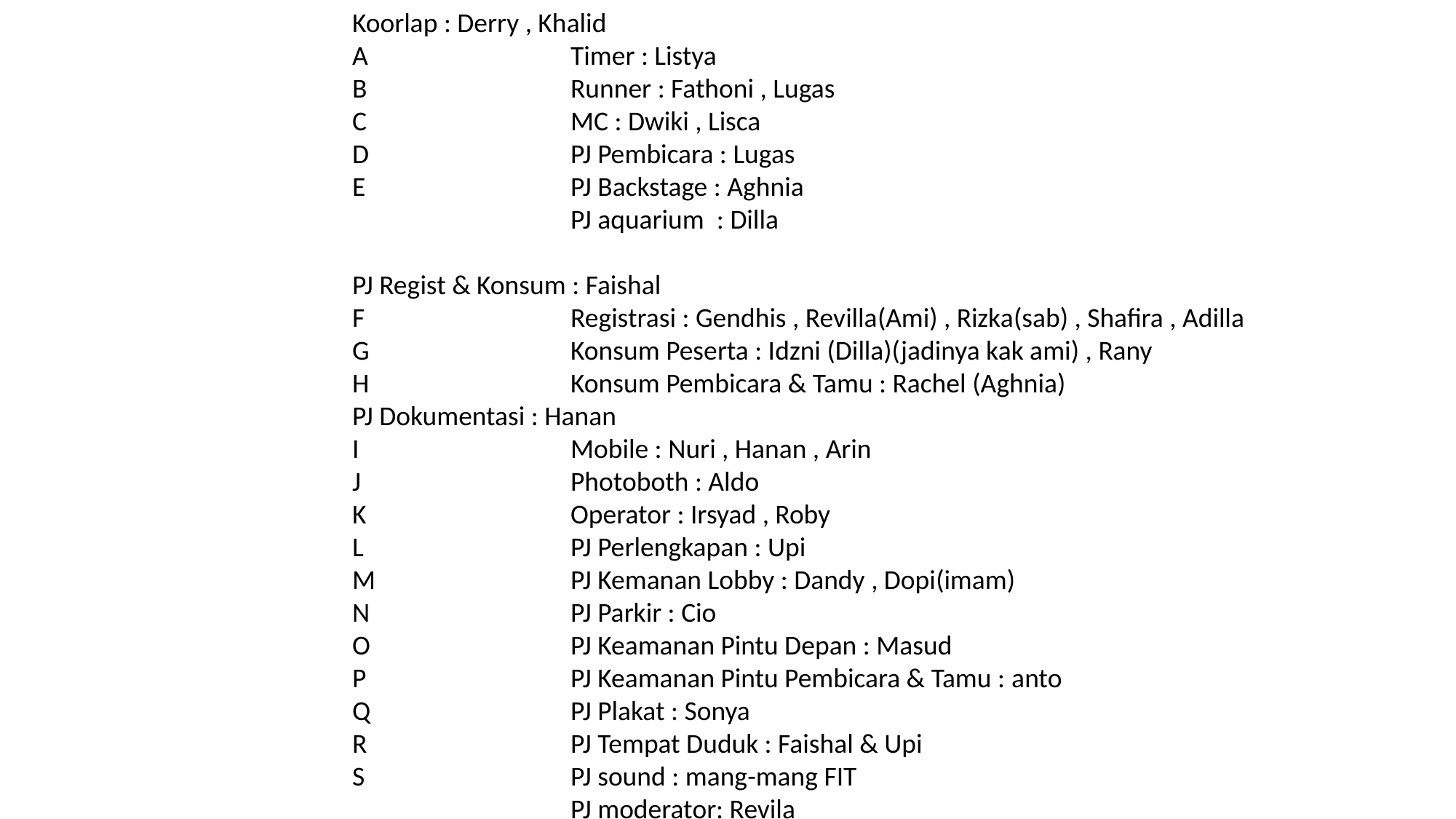

Koorlap : Derry , Khalid
A		Timer : Listya
B		Runner : Fathoni , Lugas
C		MC : Dwiki , Lisca
D		PJ Pembicara : Lugas
E		PJ Backstage : Aghnia
		PJ aquarium  : Dilla

PJ Regist & Konsum : Faishal
F		Registrasi : Gendhis , Revilla(Ami) , Rizka(sab) , Shafira , Adilla
G		Konsum Peserta : Idzni (Dilla)(jadinya kak ami) , Rany
H		Konsum Pembicara & Tamu : Rachel (Aghnia)
PJ Dokumentasi : Hanan
I		Mobile : Nuri , Hanan , Arin
J		Photoboth : Aldo
K		Operator : Irsyad , Roby
L		PJ Perlengkapan : Upi
M		PJ Kemanan Lobby : Dandy , Dopi(imam)
N		PJ Parkir : Cio
O		PJ Keamanan Pintu Depan : Masud
P		PJ Keamanan Pintu Pembicara & Tamu : anto
Q		PJ Plakat : Sonya
R		PJ Tempat Duduk : Faishal & Upi
S		PJ sound : mang-mang FIT
		PJ moderator: Revila
		PJ Pak Doan : Aghnia
		PJ Pak Rendy : sapto